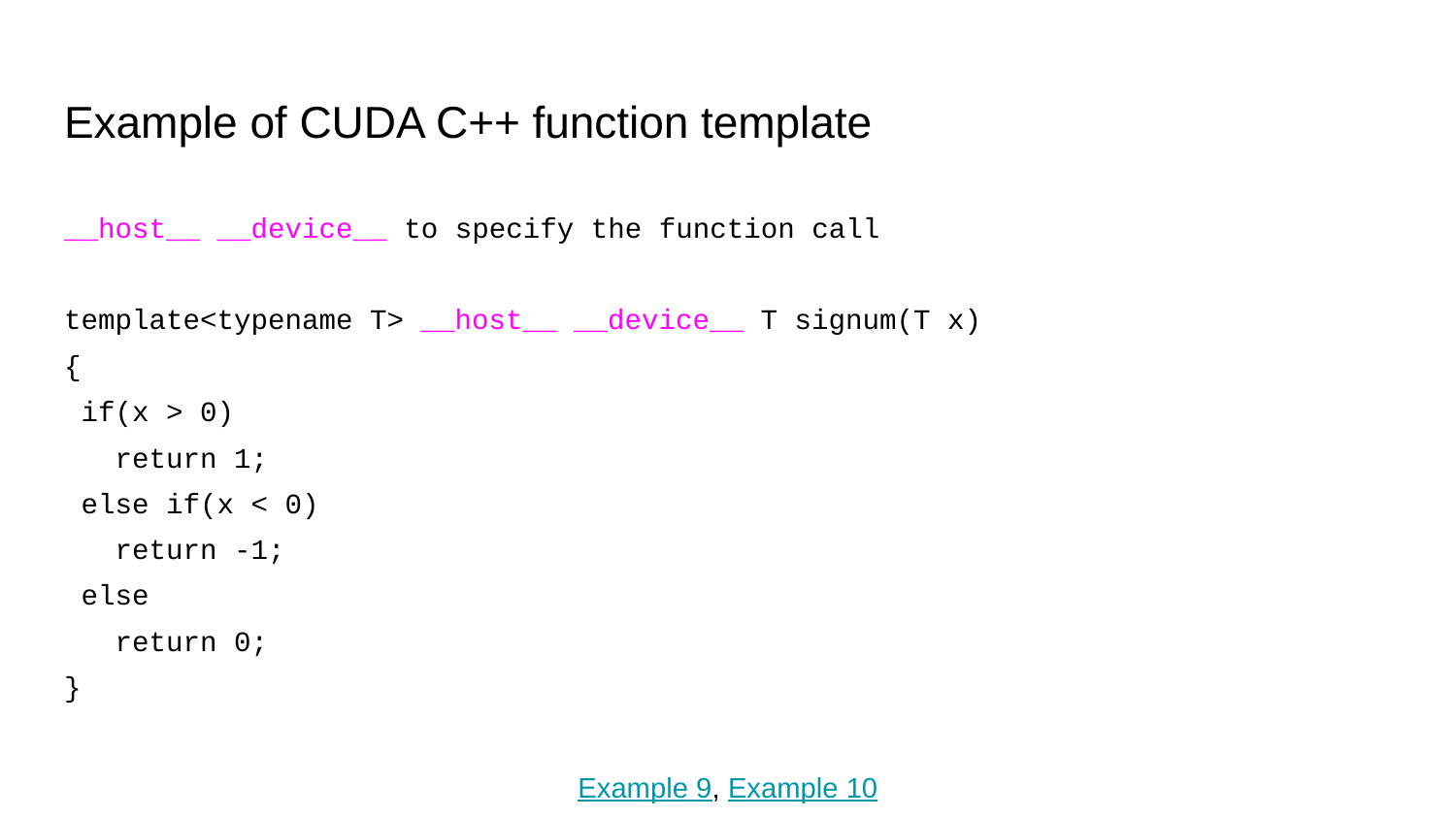

# Example of CUDA C++ function template
__host__ __device__ to specify the function call

template<typename T> __host__ __device__ T signum(T x)
{
 if(x > 0)
   return 1;
 else if(x < 0)
   return -1;
 else
   return 0;
}
Example 9, Example 10